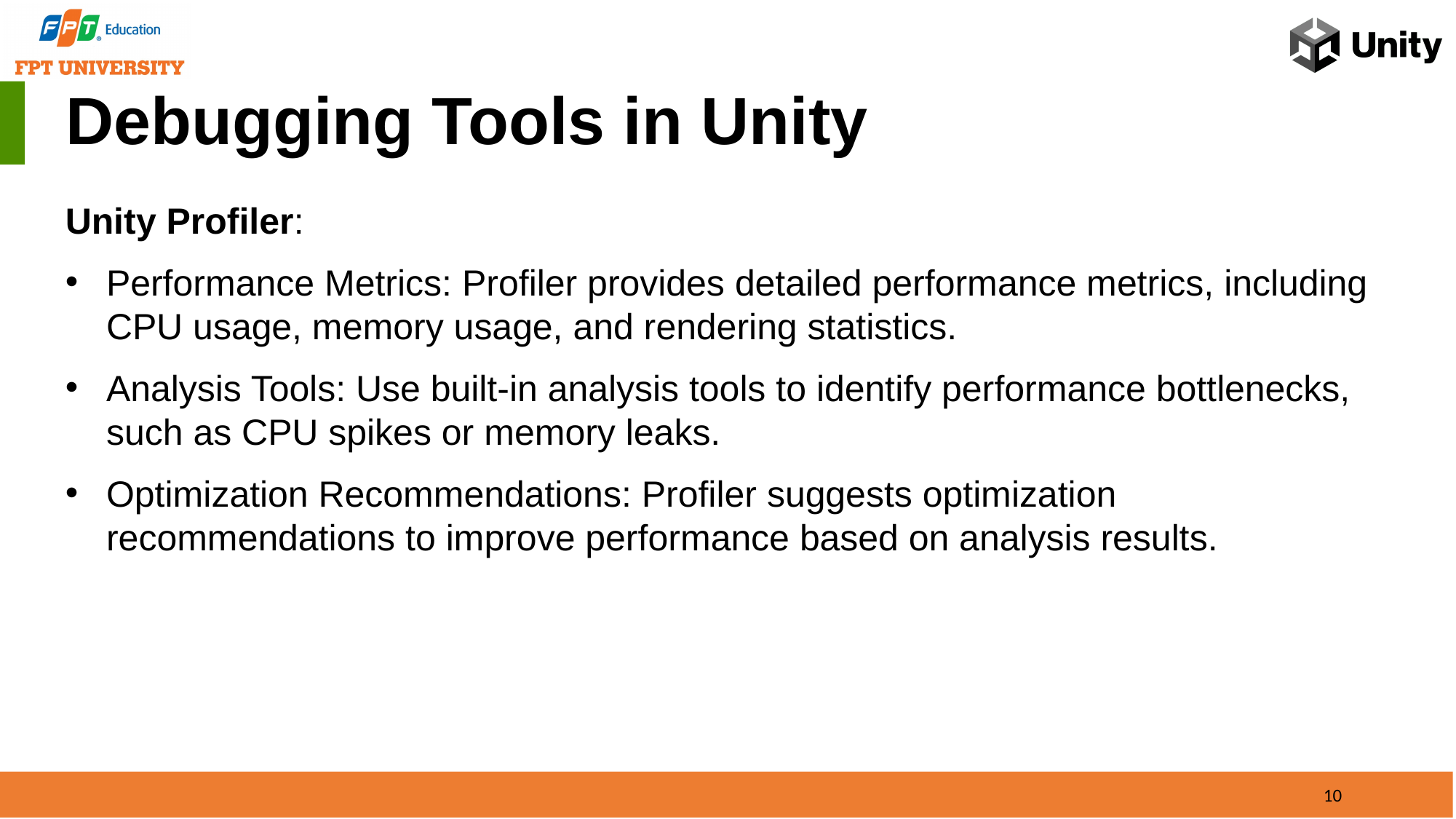

Debugging Tools in Unity

Unity Profiler:
Performance Metrics: Profiler provides detailed performance metrics, including CPU usage, memory usage, and rendering statistics.
Analysis Tools: Use built-in analysis tools to identify performance bottlenecks, such as CPU spikes or memory leaks.
Optimization Recommendations: Profiler suggests optimization recommendations to improve performance based on analysis results.
10